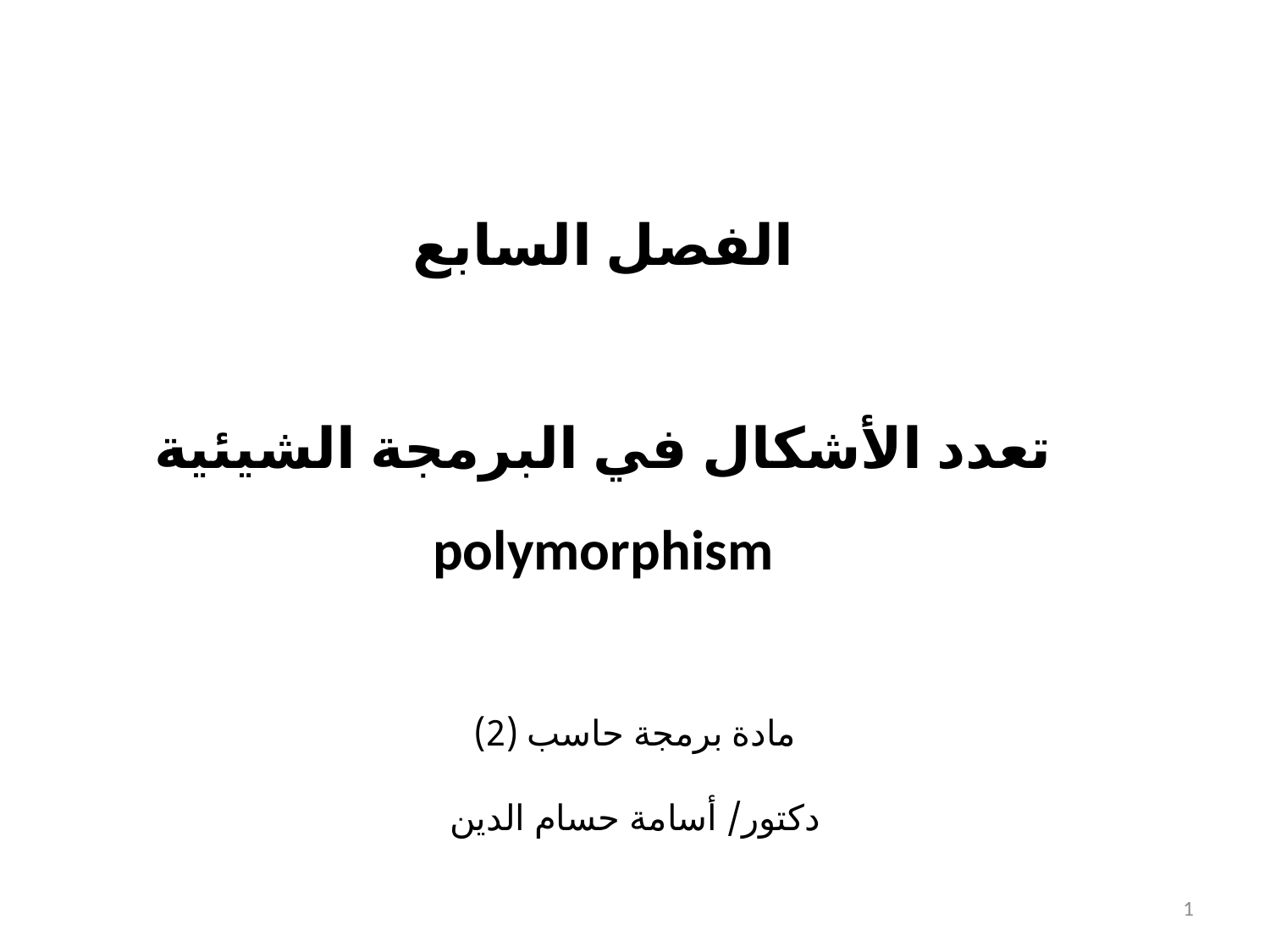

الفصل السابع

تعدد الأشكال في البرمجة الشيئية polymorphism
مادة برمجة حاسب (2)

دكتور/ أسامة حسام الدين

1